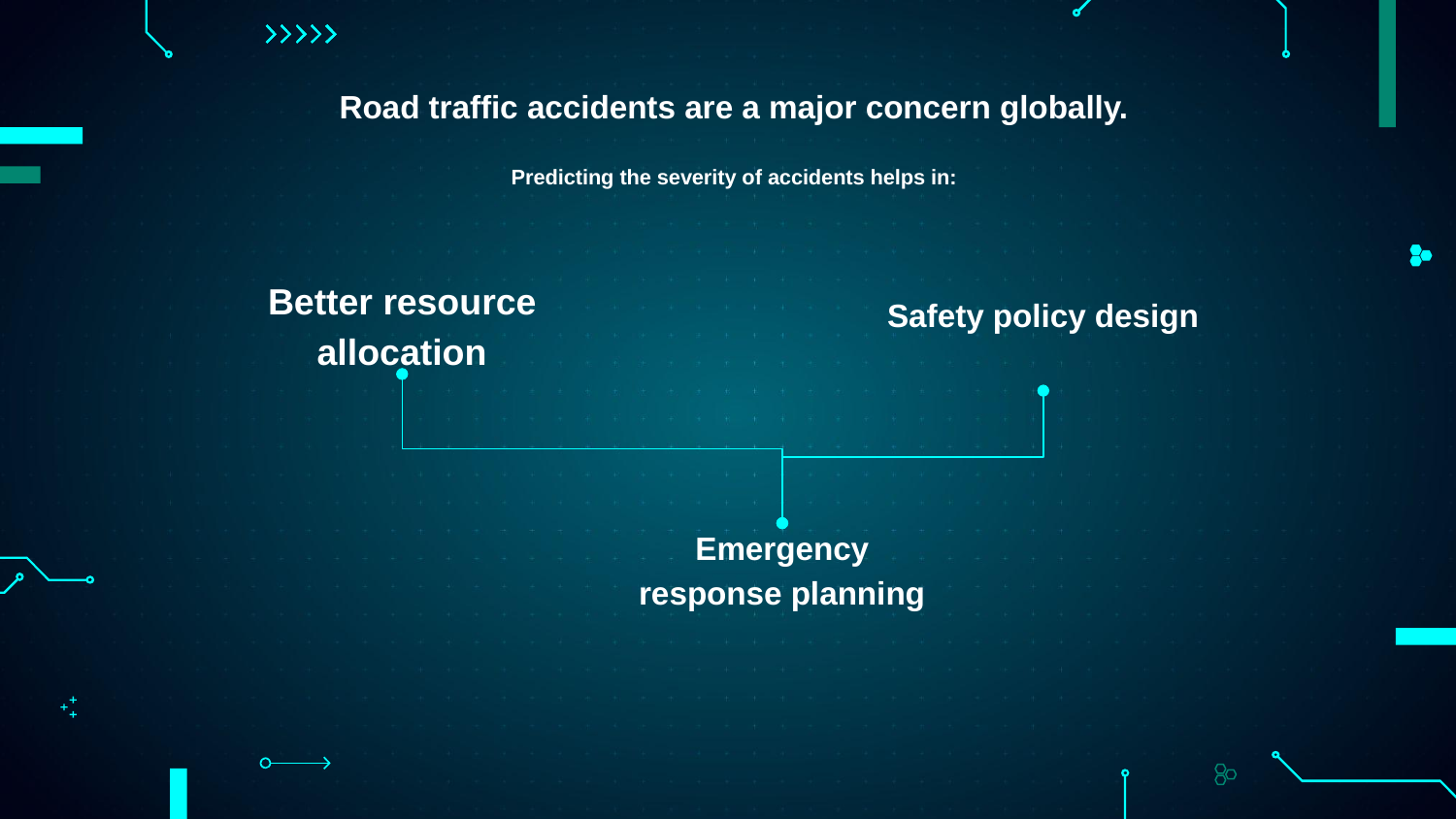

# Road traffic accidents are a major concern globally. Predicting the severity of accidents helps in:
Better resource allocation
Safety policy design
Emergency response planning